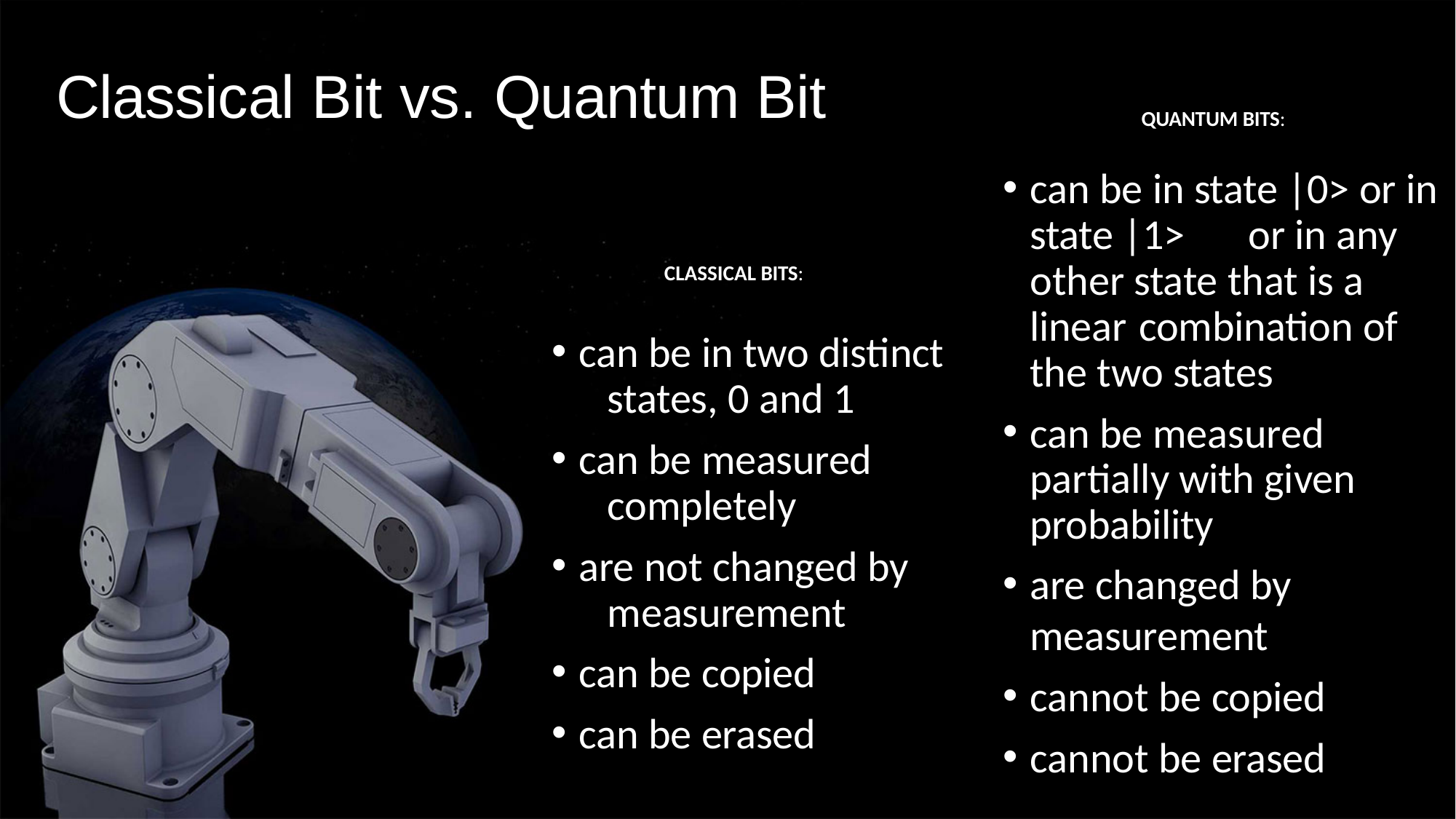

Classical Bit vs. Quantum Bit
QUANTUM BITS:
can be in state |0> or in state |1> 	or in any other state that is a linear 	combination of the two states
can be measured partially with given probability
are changed by measurement
cannot be copied
cannot be erased
CLASSICAL BITS:
can be in two distinct 	states, 0 and 1
can be measured 	completely
are not changed by 	measurement
can be copied
can be erased
Department .of Computer Science, RYMEC, Ballari